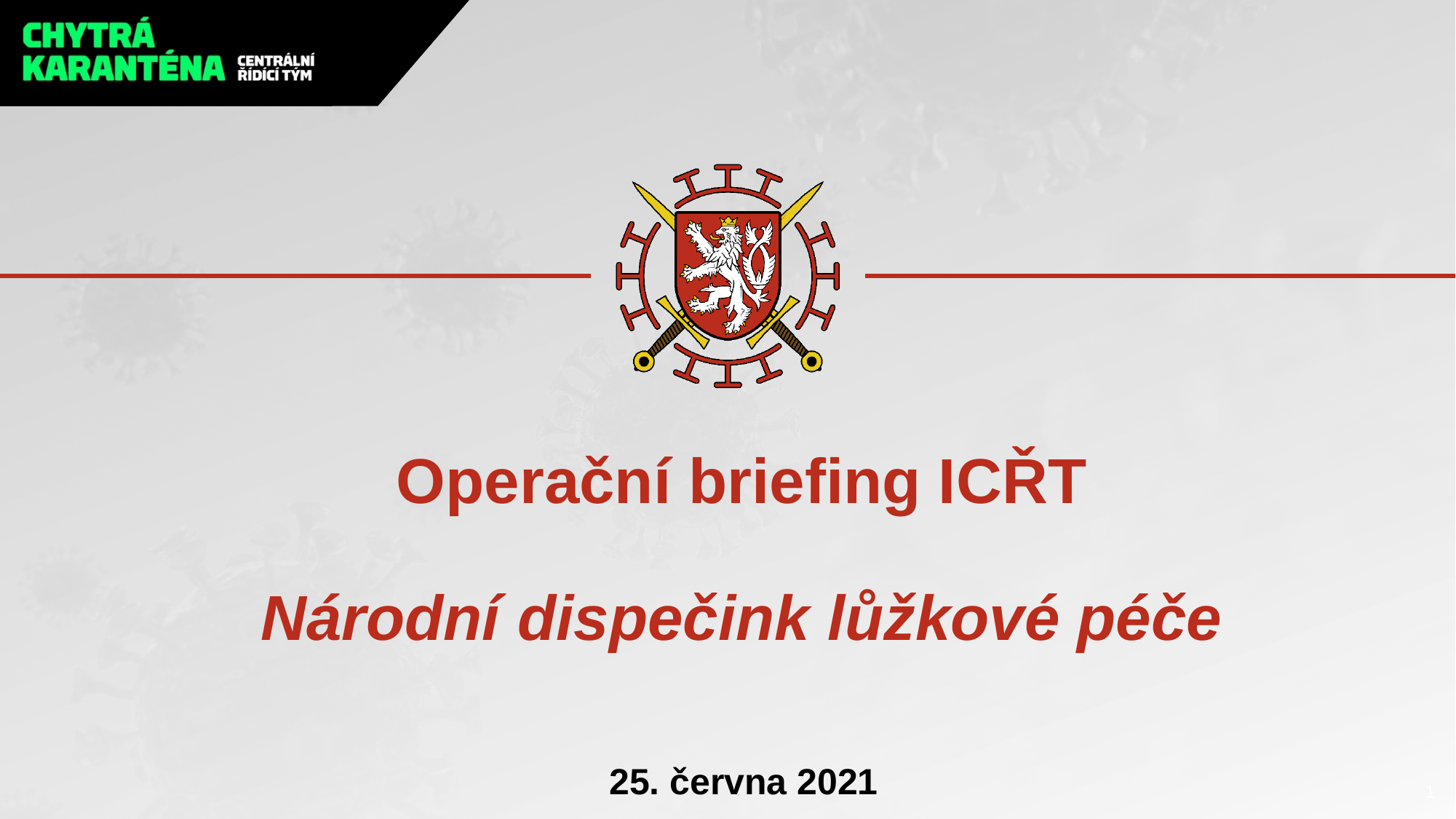

# Operační briefing ICŘT Národní dispečink lůžkové péče
25. června 2021
1